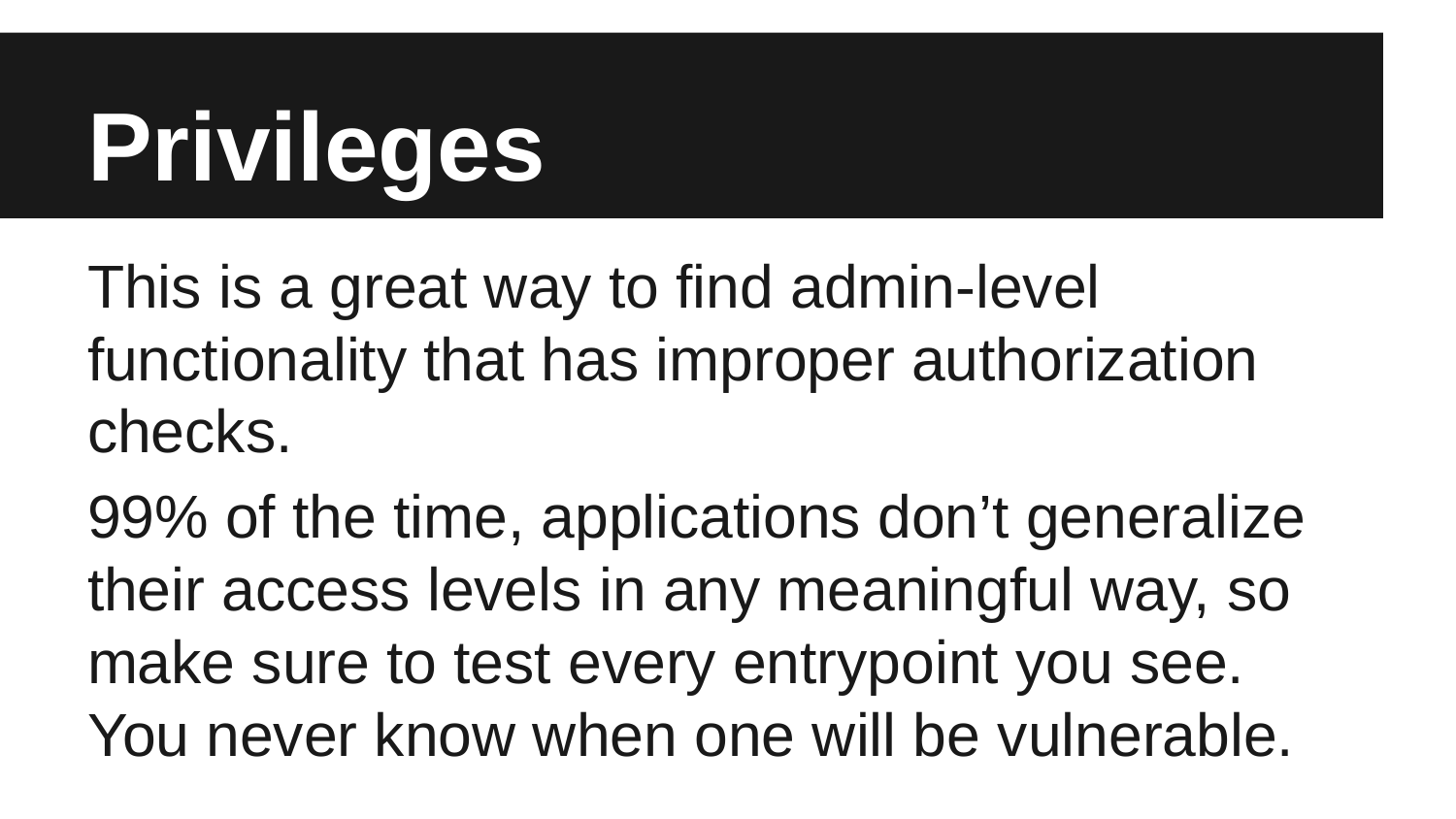

# Privileges
This is a great way to find admin-level functionality that has improper authorization checks.
99% of the time, applications don’t generalize their access levels in any meaningful way, so make sure to test every entrypoint you see.  You never know when one will be vulnerable.